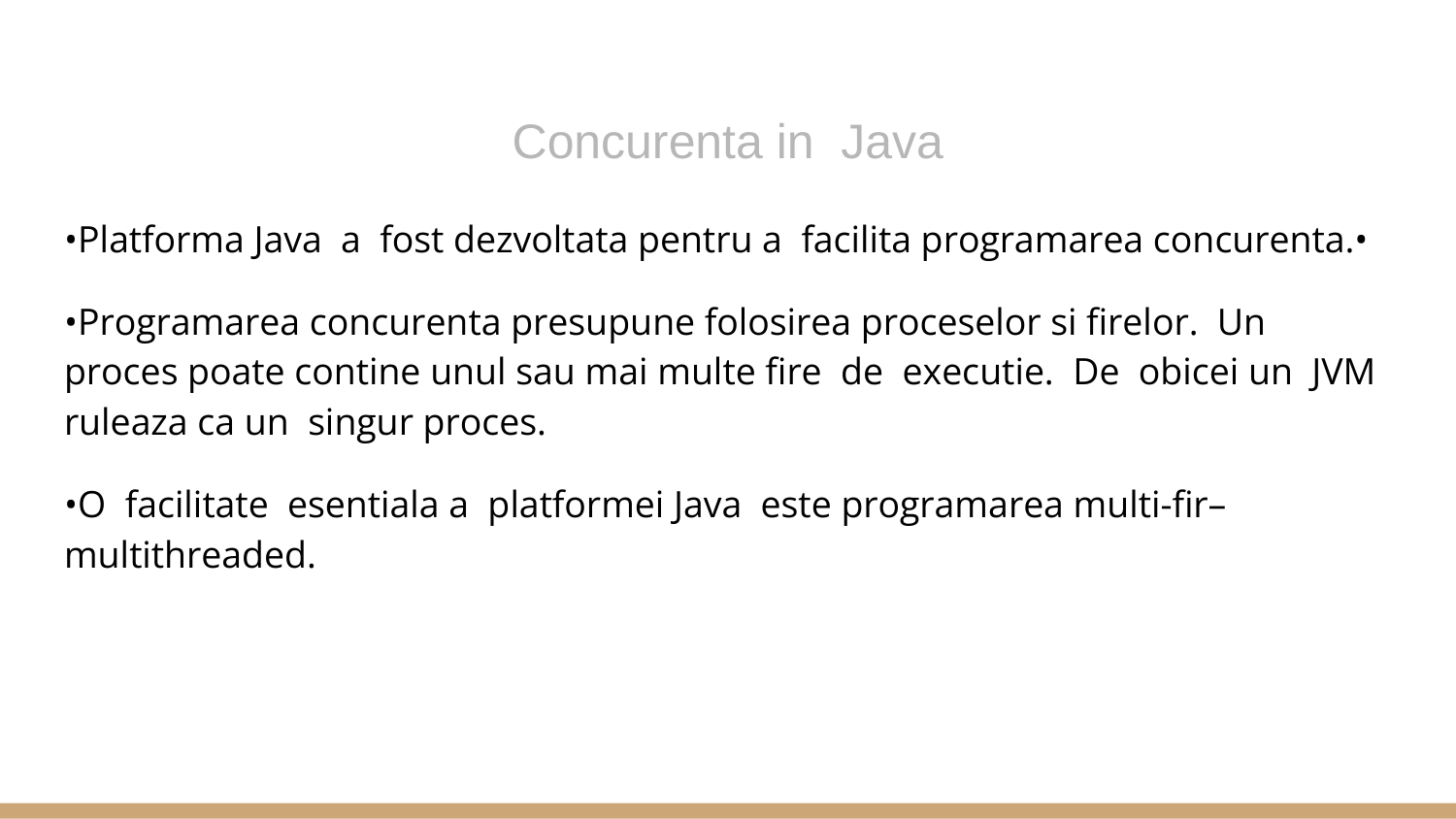

# Concurenta in  Java
•Platforma Java  a  fost dezvoltata pentru a  facilita programarea concurenta.•
•Programarea concurenta presupune folosirea proceselor si firelor.  Un  proces poate contine unul sau mai multe fire  de  executie.  De  obicei un  JVM  ruleaza ca un  singur proces.
•O  facilitate  esentiala a  platformei Java  este programarea multi-fir–multithreaded.